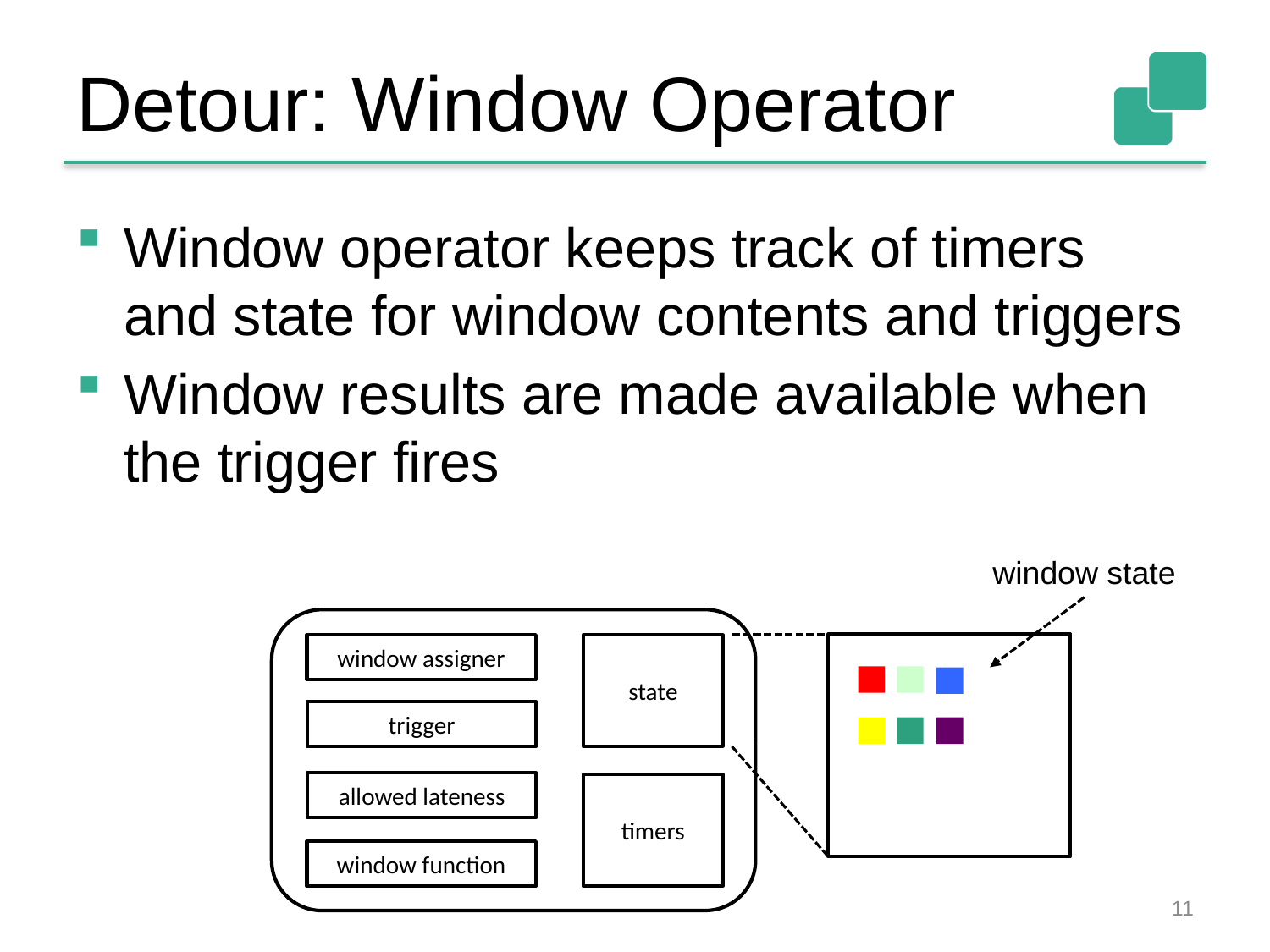

# Detour: Window Operator
Window operator keeps track of timers and state for window contents and triggers
Window results are made available when the trigger fires
window state

state
window assigner

trigger

allowed lateness
timers
window function
11